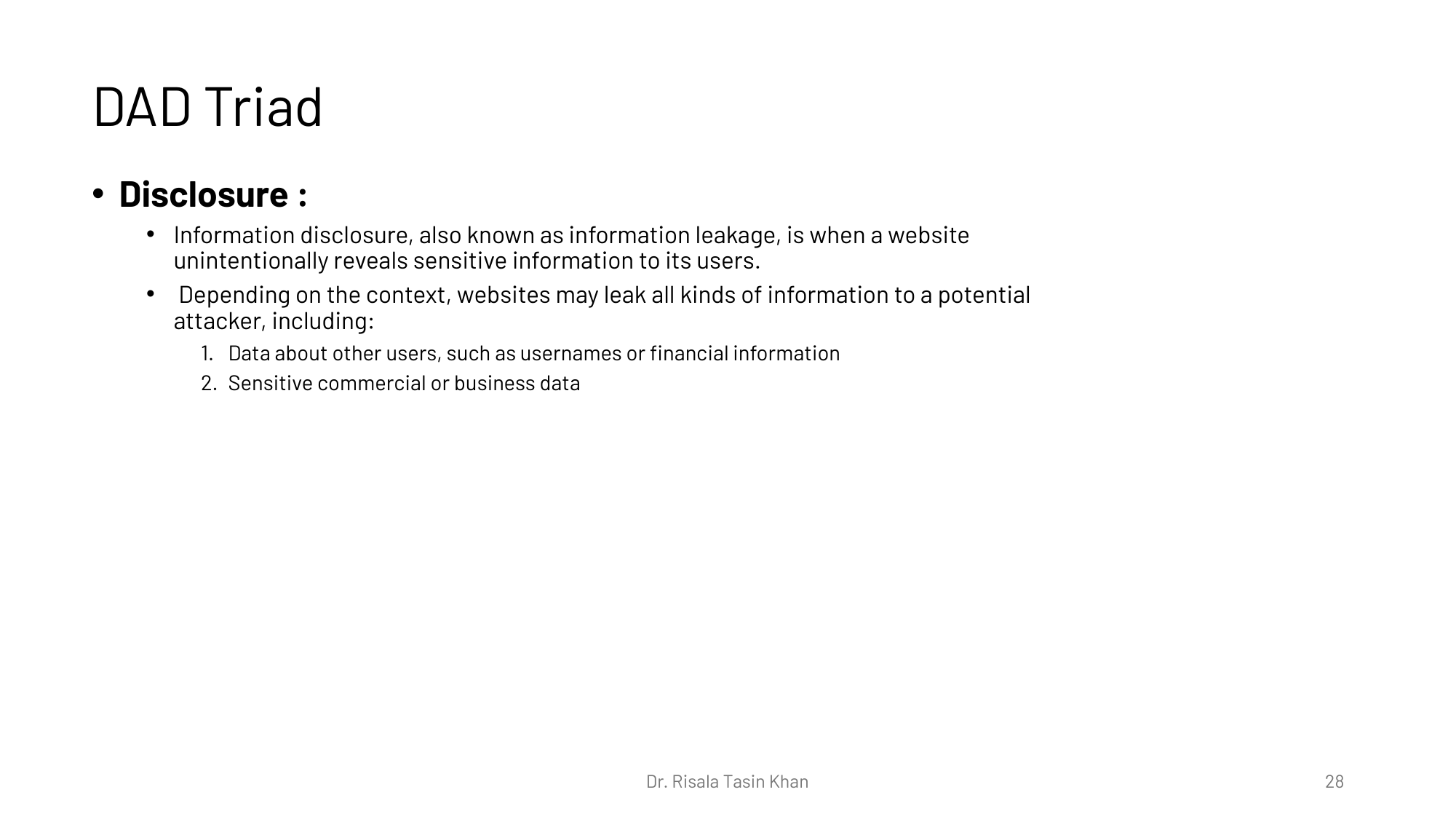

# DAD Triad
Disclosure :
Information disclosure, also known as information leakage, is when a website unintentionally reveals sensitive information to its users.
 Depending on the context, websites may leak all kinds of information to a potential attacker, including:
Data about other users, such as usernames or financial information
Sensitive commercial or business data

Dr. Risala Tasin Khan
28